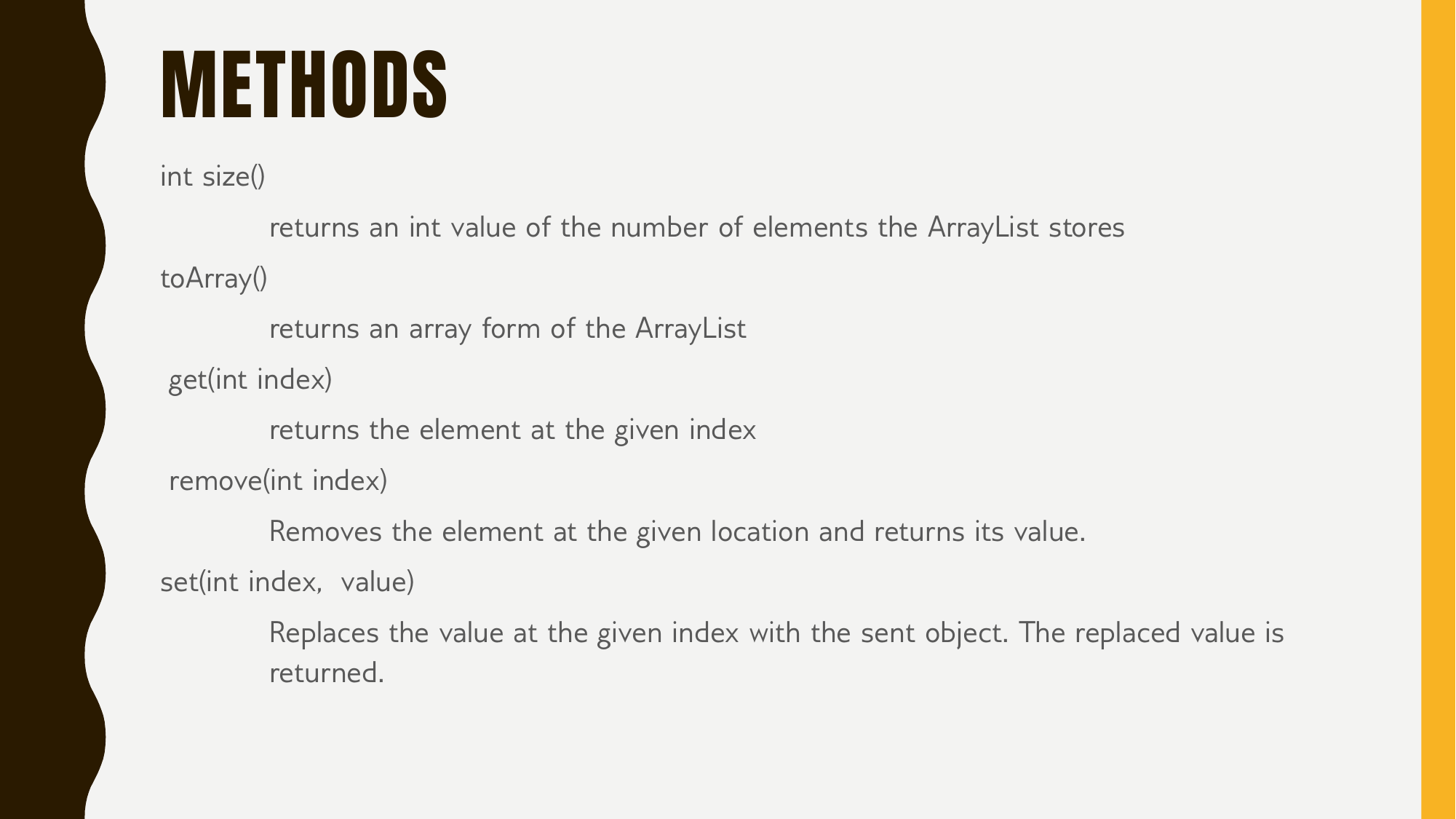

# Methods
int size()
	returns an int value of the number of elements the ArrayList stores
toArray()
	returns an array form of the ArrayList
 get(int index)
	returns the element at the given index
 remove(int index)
	Removes the element at the given location and returns its value.
set(int index,  value)
	Replaces the value at the given index with the sent object. The replaced value is 	returned.